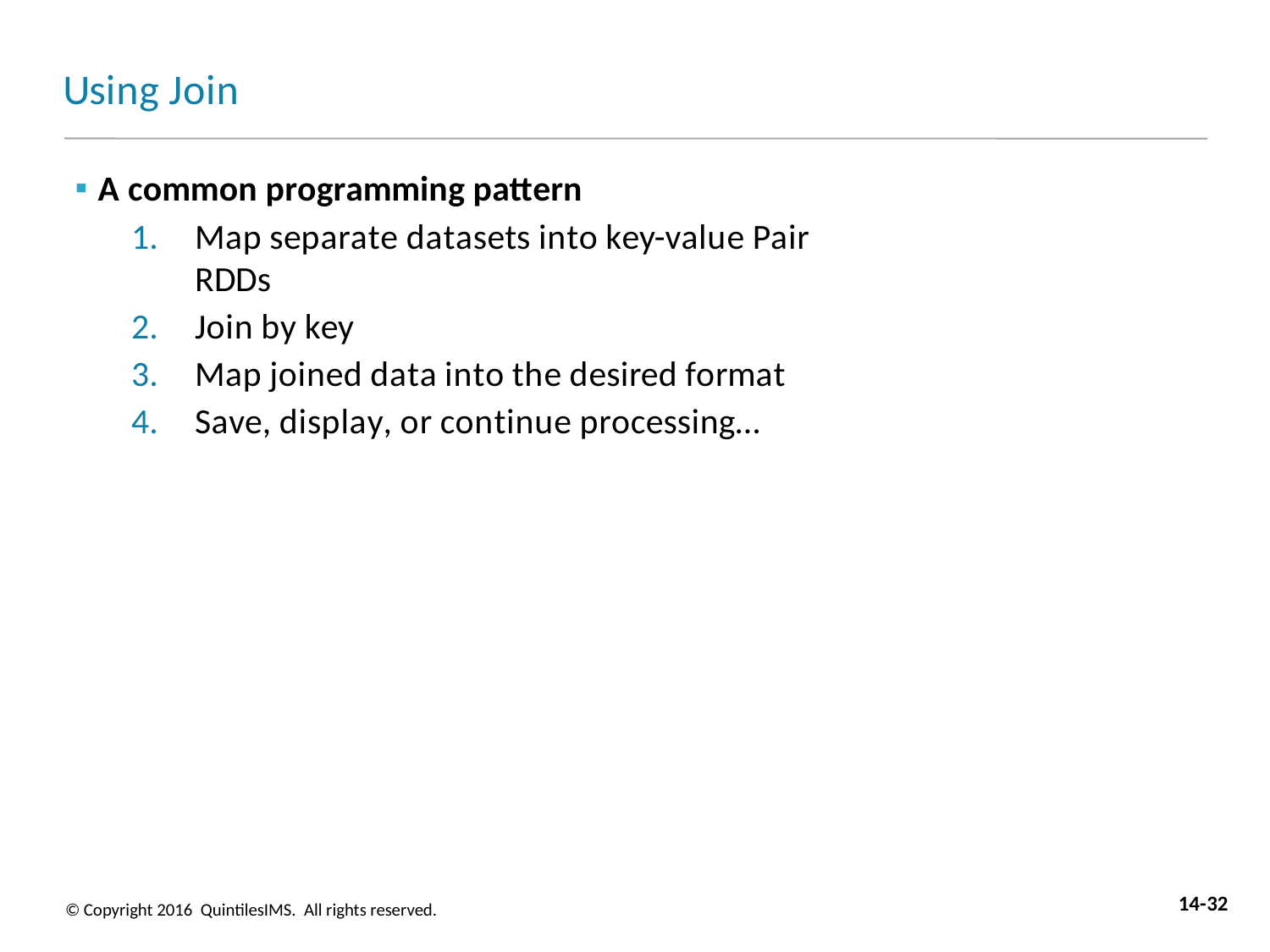

# Using Join
A common programming pattern
Map separate datasets into key-value Pair RDDs
Join by key
Map joined data into the desired format
Save, display, or continue processing…
14-32
© Copyright 2016  QuintilesIMS.  All rights reserved.